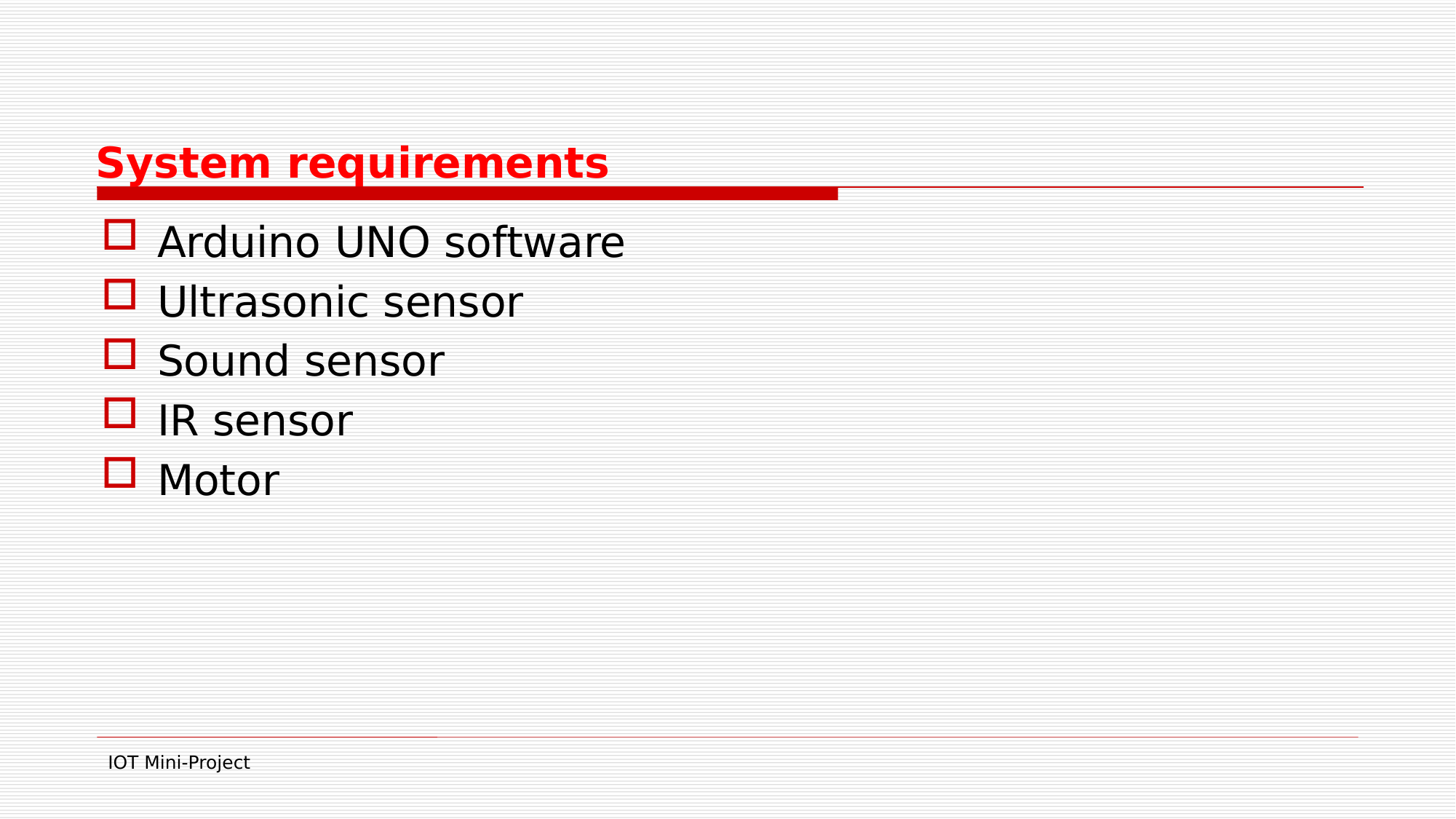

# System requirements
Arduino UNO software
Ultrasonic sensor
Sound sensor
IR sensor
Motor

IOT Mini-Project